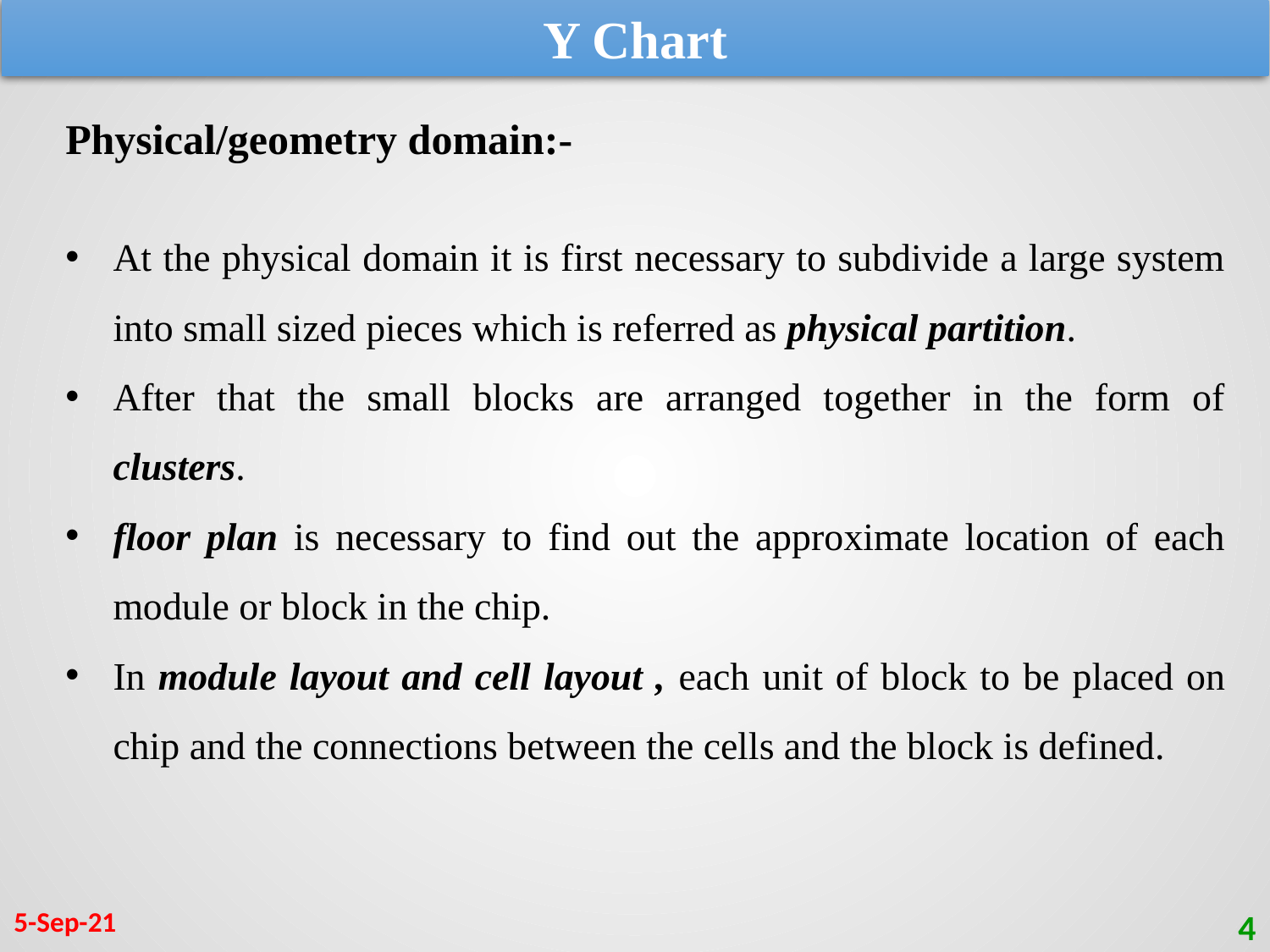

Y Chart
Physical/geometry domain:-

At the physical domain it is first necessary to subdivide a large system into small sized pieces which is referred as physical partition.
After that the small blocks are arranged together in the form of clusters.
floor plan is necessary to find out the approximate location of each module or block in the chip.
In module layout and cell layout , each unit of block to be placed on chip and the connections between the cells and the block is defined.
5-Sep-21
4